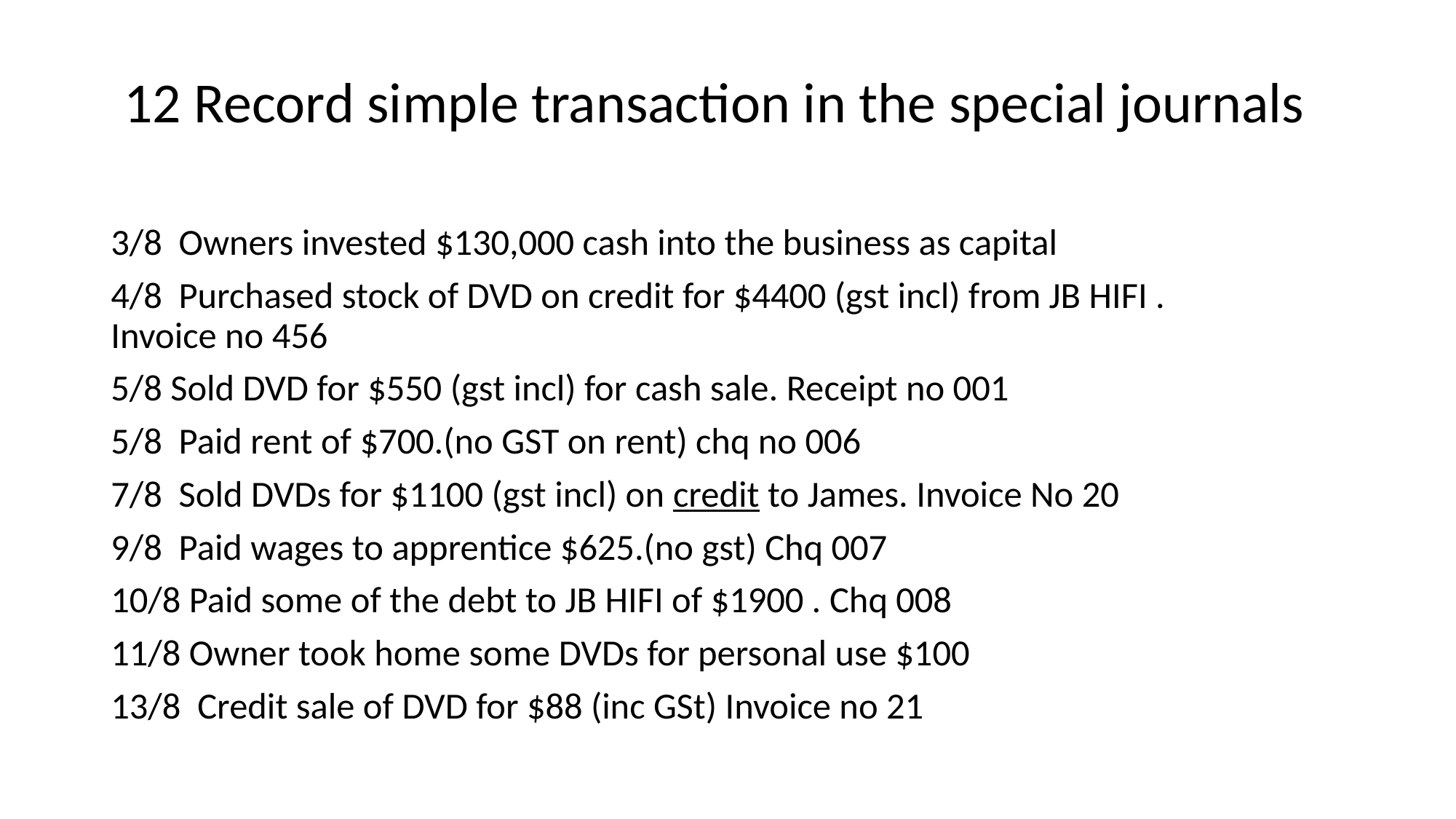

# 12 Record simple transaction in the special journals
3/8  Owners invested $130,000 cash into the business as capital
4/8  Purchased stock of DVD on credit for $4400 (gst incl) from JB HIFI . 	Invoice no 456
5/8 Sold DVD for $550 (gst incl) for cash sale. Receipt no 001
5/8  Paid rent of $700.(no GST on rent) chq no 006
7/8  Sold DVDs for $1100 (gst incl) on credit to James. Invoice No 20
9/8  Paid wages to apprentice $625.(no gst) Chq 007
10/8 Paid some of the debt to JB HIFI of $1900 . Chq 008
11/8 Owner took home some DVDs for personal use $100
13/8  Credit sale of DVD for $88 (inc GSt) Invoice no 21